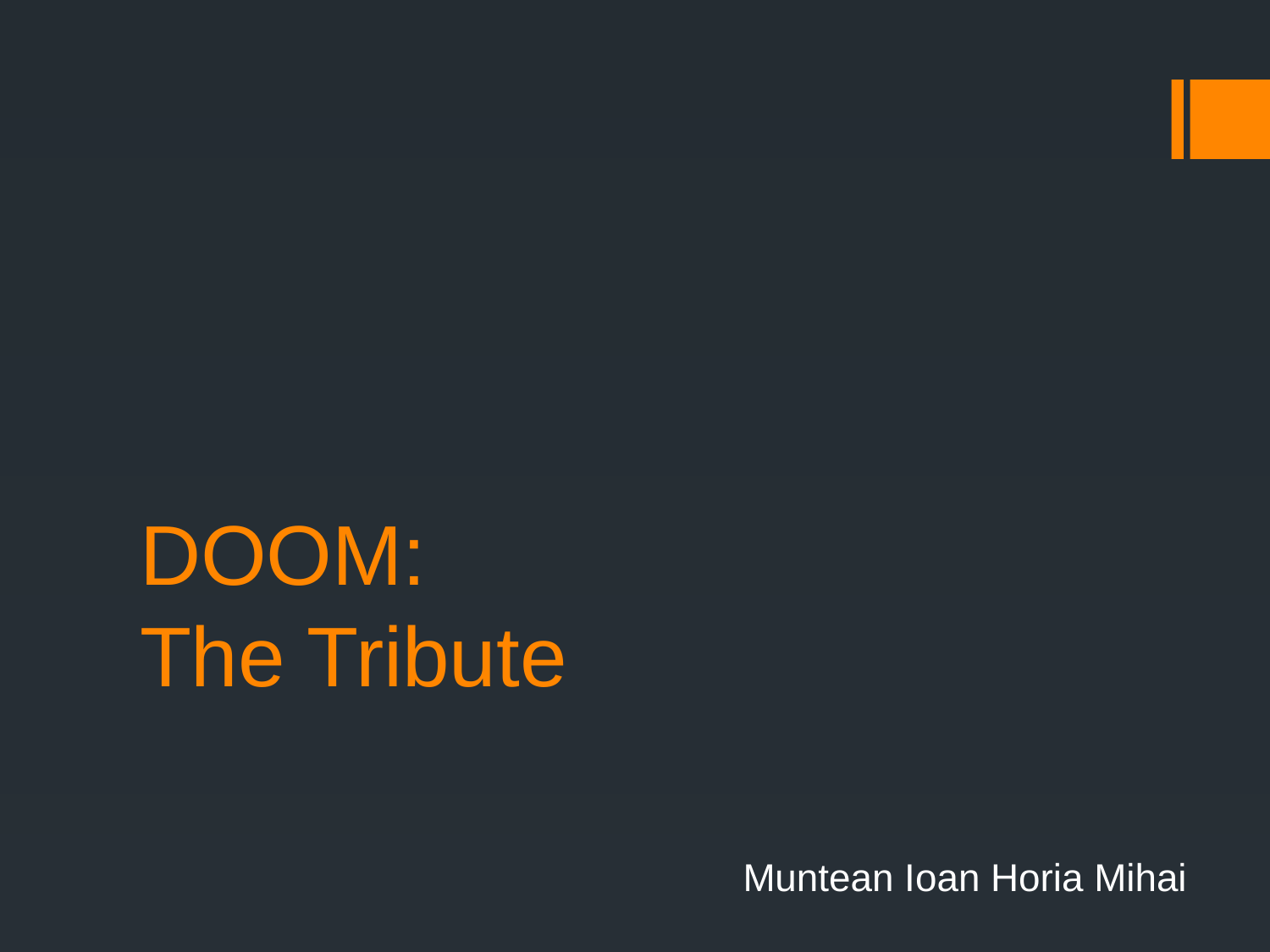

# DOOM: The Tribute
		Muntean Ioan Horia Mihai